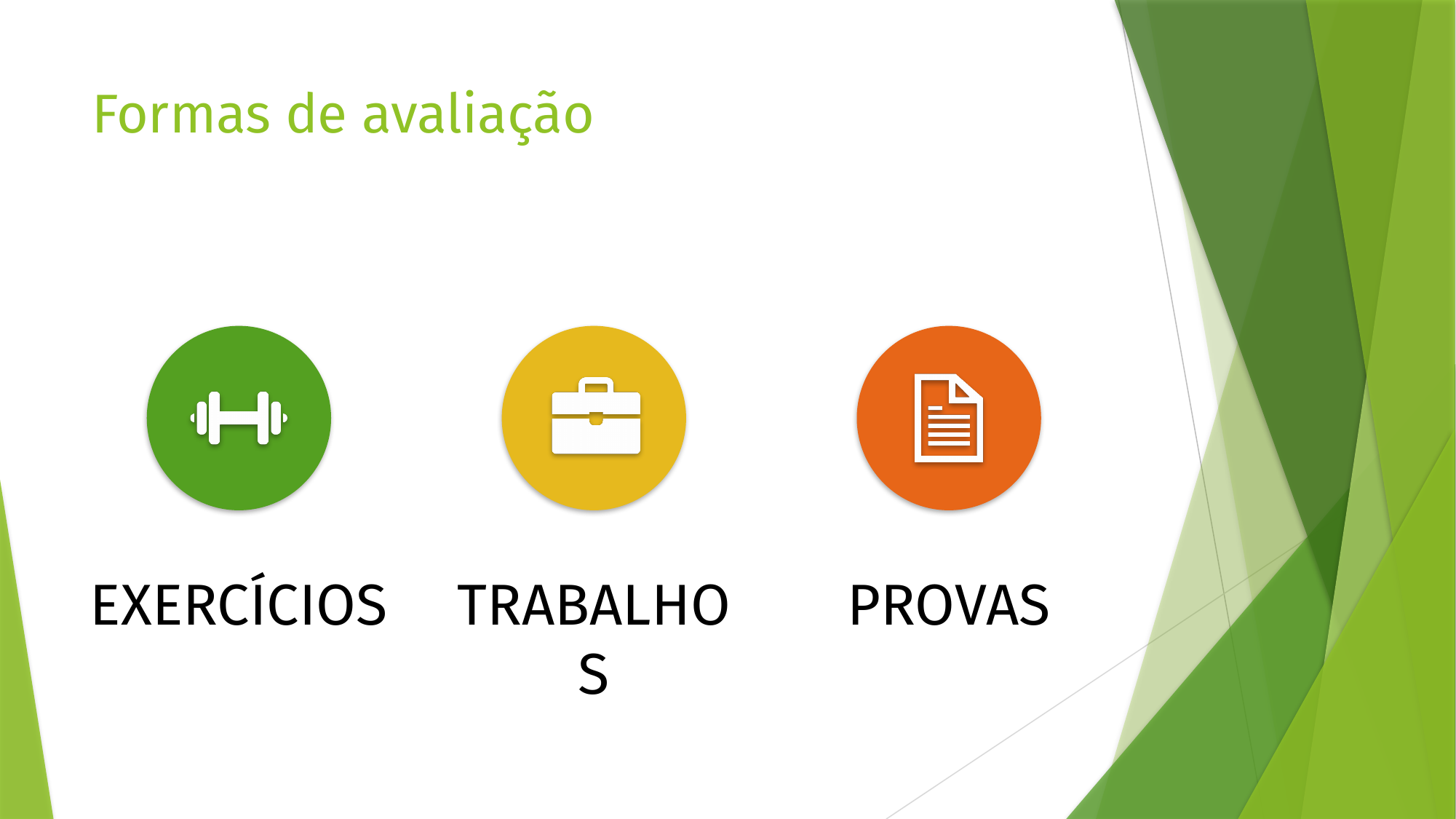

# Formas de avaliação
Exercícios
Trabalhos
Provas